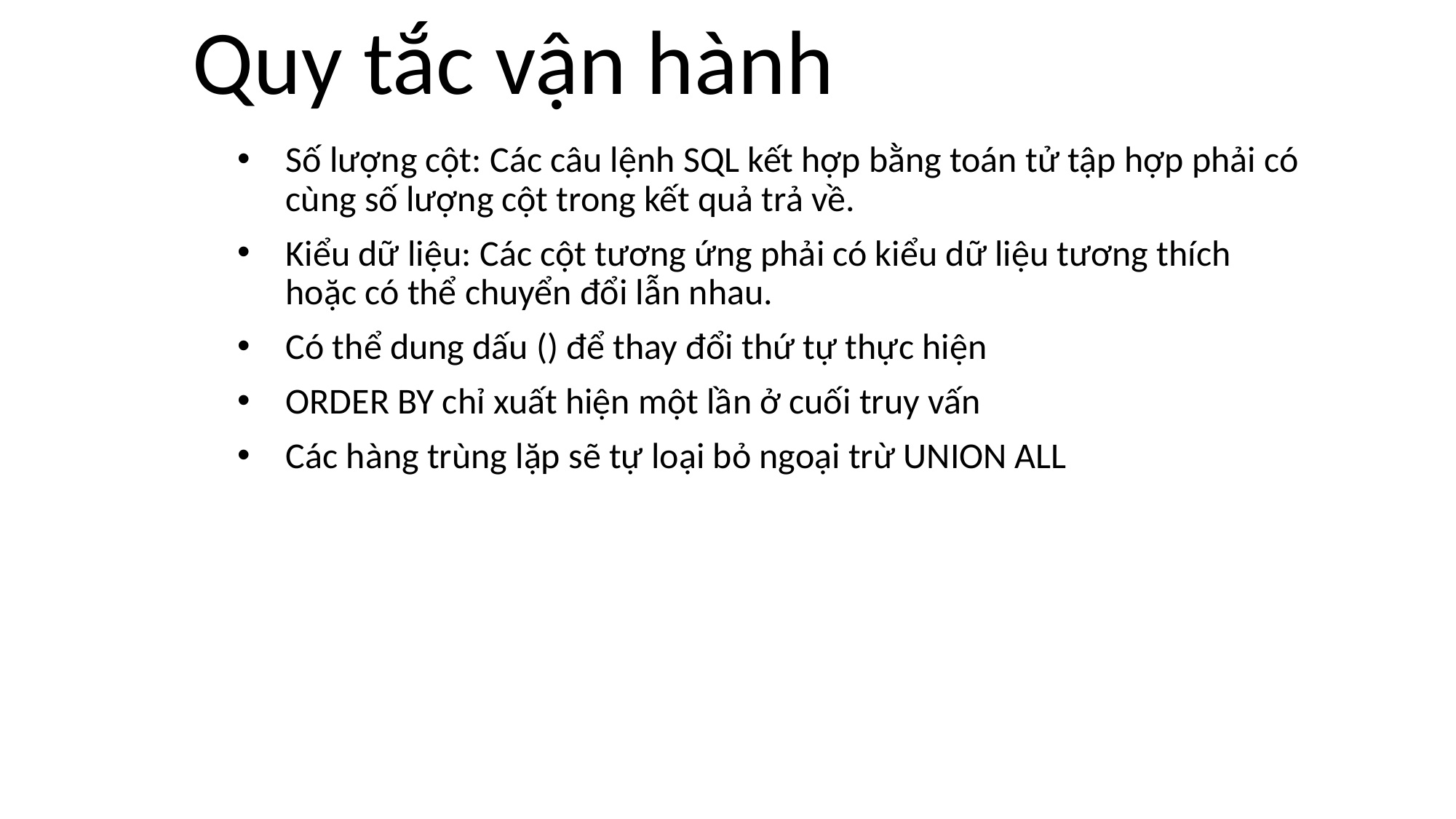

# Quy tắc vận hành
Số lượng cột: Các câu lệnh SQL kết hợp bằng toán tử tập hợp phải có cùng số lượng cột trong kết quả trả về.
Kiểu dữ liệu: Các cột tương ứng phải có kiểu dữ liệu tương thích hoặc có thể chuyển đổi lẫn nhau.
Có thể dung dấu () để thay đổi thứ tự thực hiện
ORDER BY chỉ xuất hiện một lần ở cuối truy vấn
Các hàng trùng lặp sẽ tự loại bỏ ngoại trừ UNION ALL